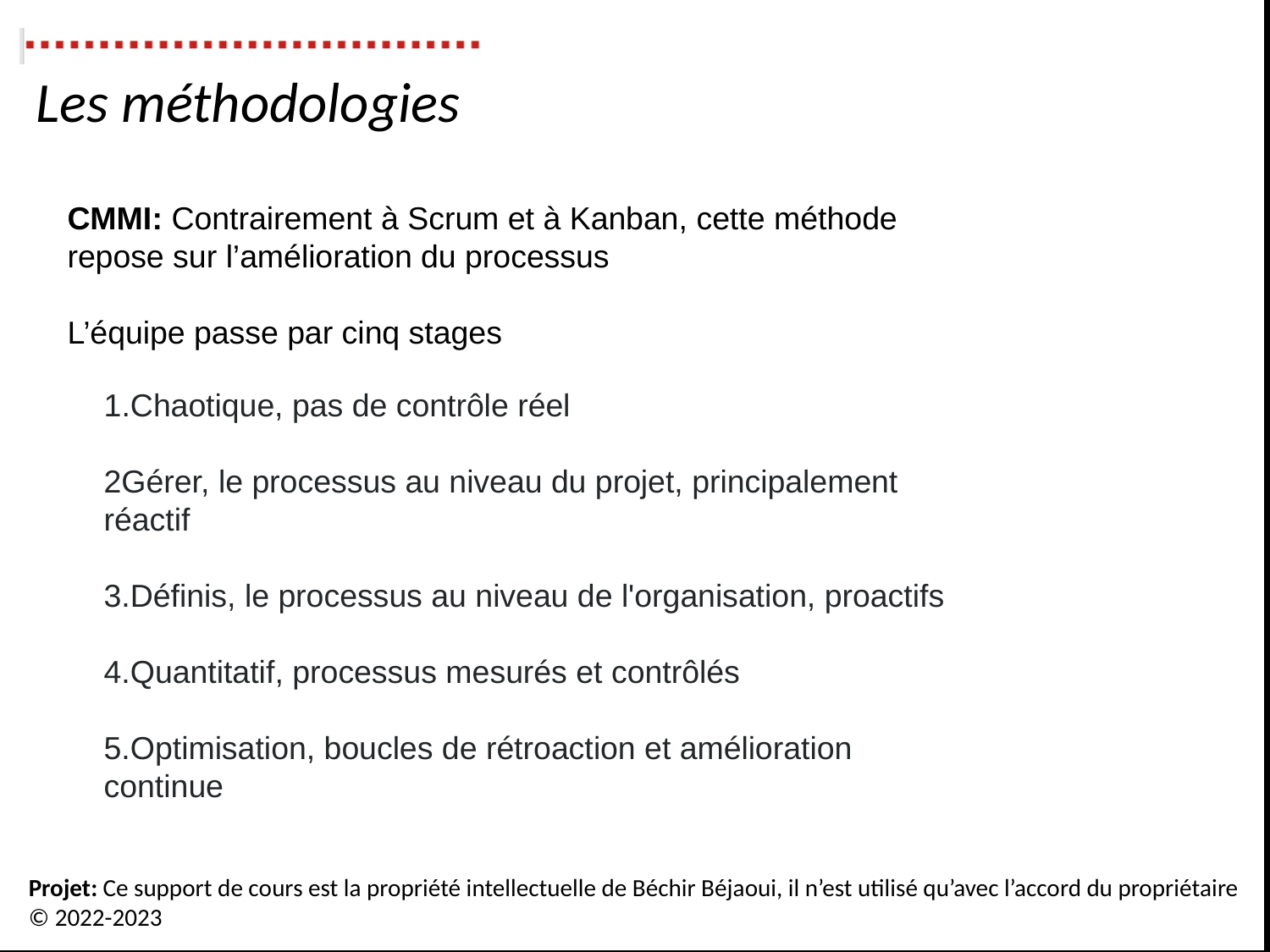

Les méthodologies
CMMI: Contrairement à Scrum et à Kanban, cette méthode repose sur l’amélioration du processus
L’équipe passe par cinq stages
Chaotique, pas de contrôle réel

2Gérer, le processus au niveau du projet, principalement réactif

3.Définis, le processus au niveau de l'organisation, proactifs

4.Quantitatif, processus mesurés et contrôlés

5.Optimisation, boucles de rétroaction et amélioration continue